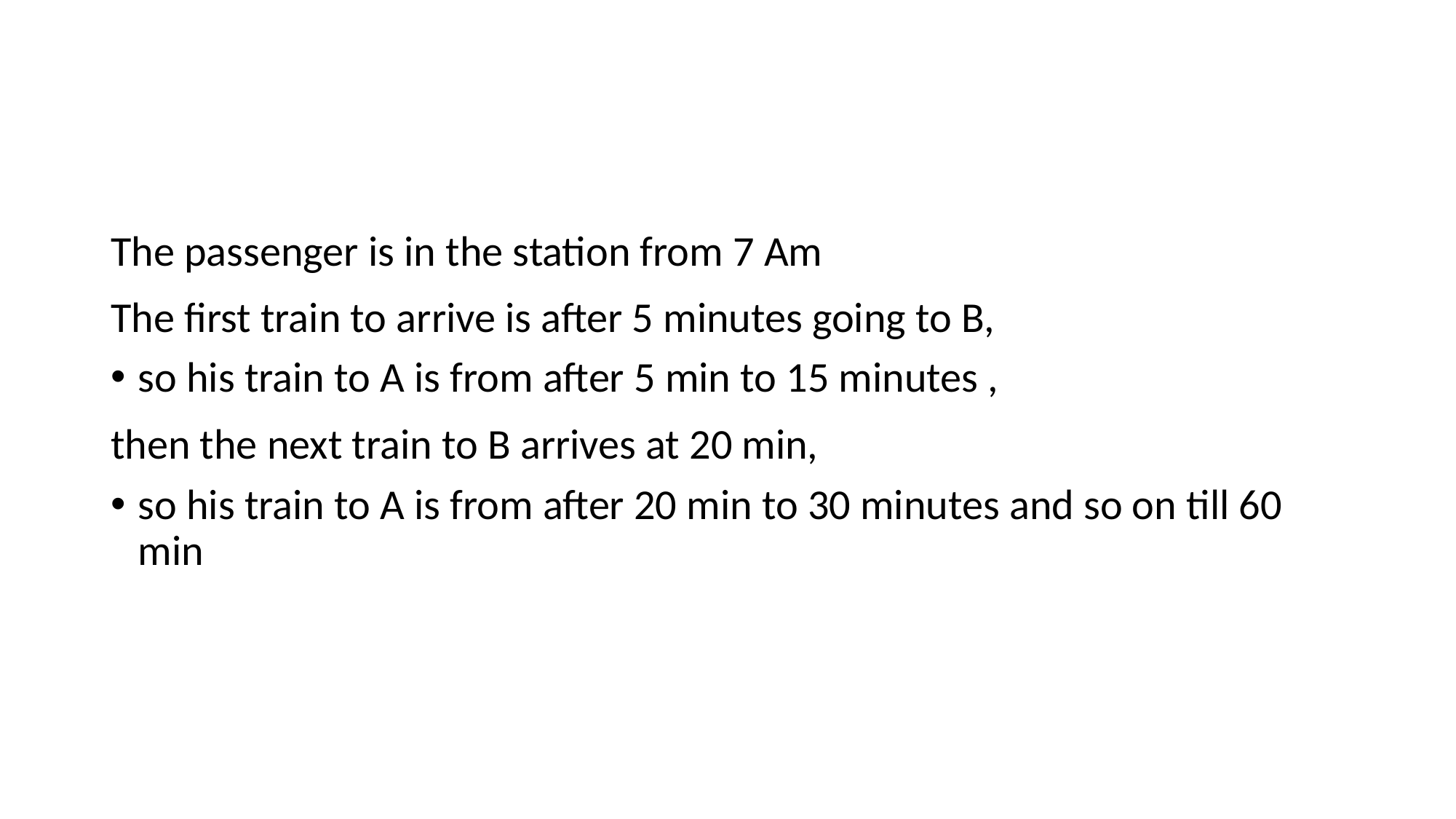

The passenger is in the station from 7 Am
The first train to arrive is after 5 minutes going to B,
so his train to A is from after 5 min to 15 minutes ,
then the next train to B arrives at 20 min,
so his train to A is from after 20 min to 30 minutes and so on till 60 min